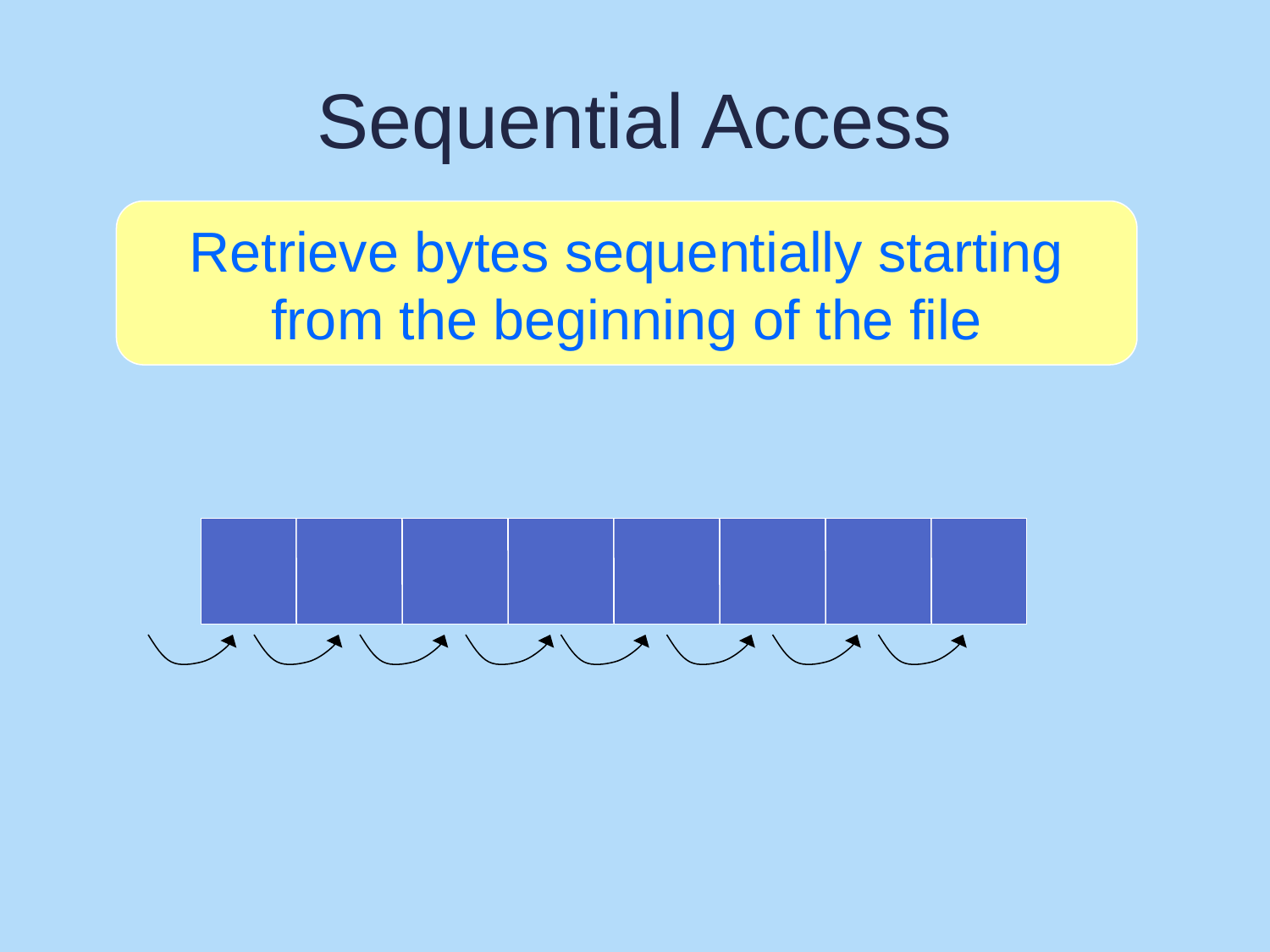

# Sequential Access
Retrieve bytes sequentially starting from the beginning of the file